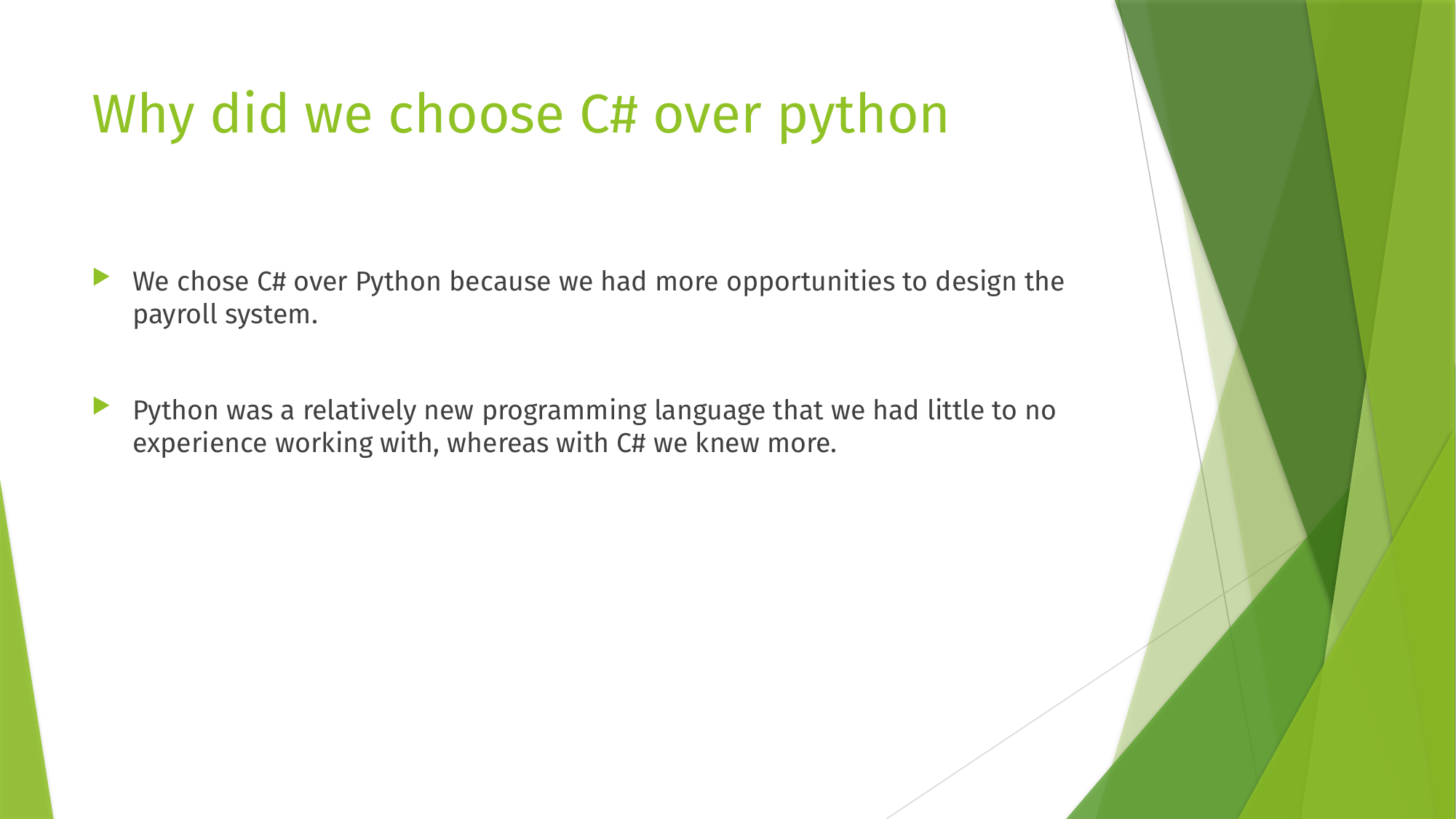

# Why did we choose C# over python
We chose C# over Python because we had more opportunities to design the payroll system.

Python was a relatively new programming language that we had little to no experience working with, whereas with C# we knew more.